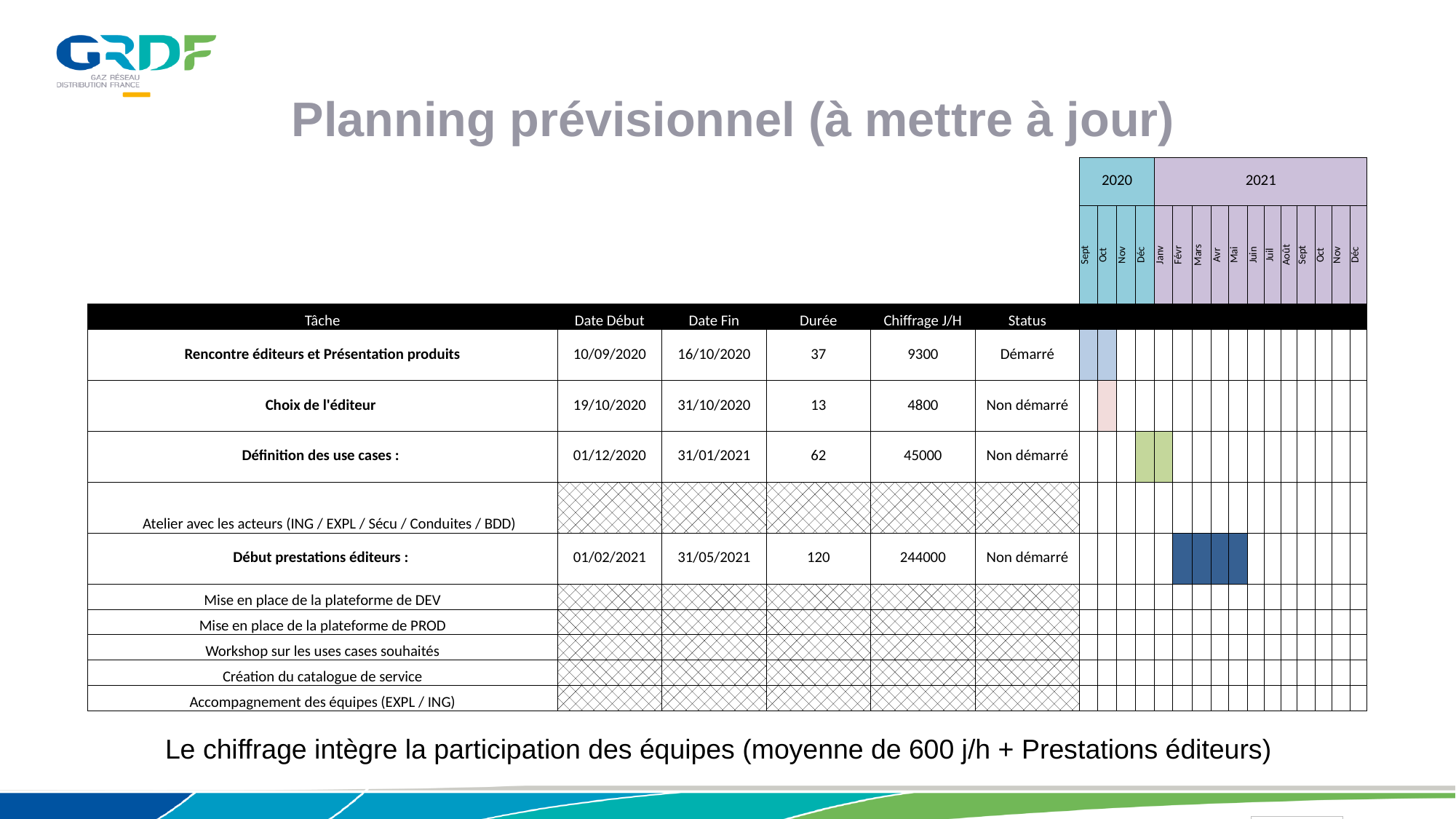

# Planning prévisionnel (à mettre à jour)
|  |  |  |  |  |  | 2020 |  |  |  | 2021 |  |  |  |  |  |  |  |  |  |  |  |
| --- | --- | --- | --- | --- | --- | --- | --- | --- | --- | --- | --- | --- | --- | --- | --- | --- | --- | --- | --- | --- | --- |
|  |  |  |  |  |  | Sept | Oct | Nov | Déc | Janv | Févr | Mars | Avr | Mai | Juin | Juil | Août | Sept | Oct | Nov | Déc |
| Tâche | Date Début | Date Fin | Durée | Chiffrage J/H | Status |  |  |  |  |  |  |  |  |  |  |  |  |  |  |  |  |
| Rencontre éditeurs et Présentation produits | 10/09/2020 | 16/10/2020 | 37 | 9300 | Démarré |  |  |  |  |  |  |  |  |  |  |  |  |  |  |  |  |
| Choix de l'éditeur | 19/10/2020 | 31/10/2020 | 13 | 4800 | Non démarré |  |  |  |  |  |  |  |  |  |  |  |  |  |  |  |  |
| Définition des use cases : | 01/12/2020 | 31/01/2021 | 62 | 45000 | Non démarré |  |  |  |  |  |  |  |  |  |  |  |  |  |  |  |  |
| Atelier avec les acteurs (ING / EXPL / Sécu / Conduites / BDD) |  |  |  |  |  |  |  |  |  |  |  |  |  |  |  |  |  |  |  |  |  |
| Début prestations éditeurs : | 01/02/2021 | 31/05/2021 | 120 | 244000 | Non démarré |  |  |  |  |  |  |  |  |  |  |  |  |  |  |  |  |
| Mise en place de la plateforme de DEV |  |  |  |  |  |  |  |  |  |  |  |  |  |  |  |  |  |  |  |  |  |
| Mise en place de la plateforme de PROD |  |  |  |  |  |  |  |  |  |  |  |  |  |  |  |  |  |  |  |  |  |
| Workshop sur les uses cases souhaités |  |  |  |  |  |  |  |  |  |  |  |  |  |  |  |  |  |  |  |  |  |
| Création du catalogue de service |  |  |  |  |  |  |  |  |  |  |  |  |  |  |  |  |  |  |  |  |  |
| Accompagnement des équipes (EXPL / ING) |  |  |  |  |  |  |  |  |  |  |  |  |  |  |  |  |  |  |  |  |  |

Le chiffrage intègre la participation des équipes (moyenne de 600 j/h + Prestations éditeurs)
42